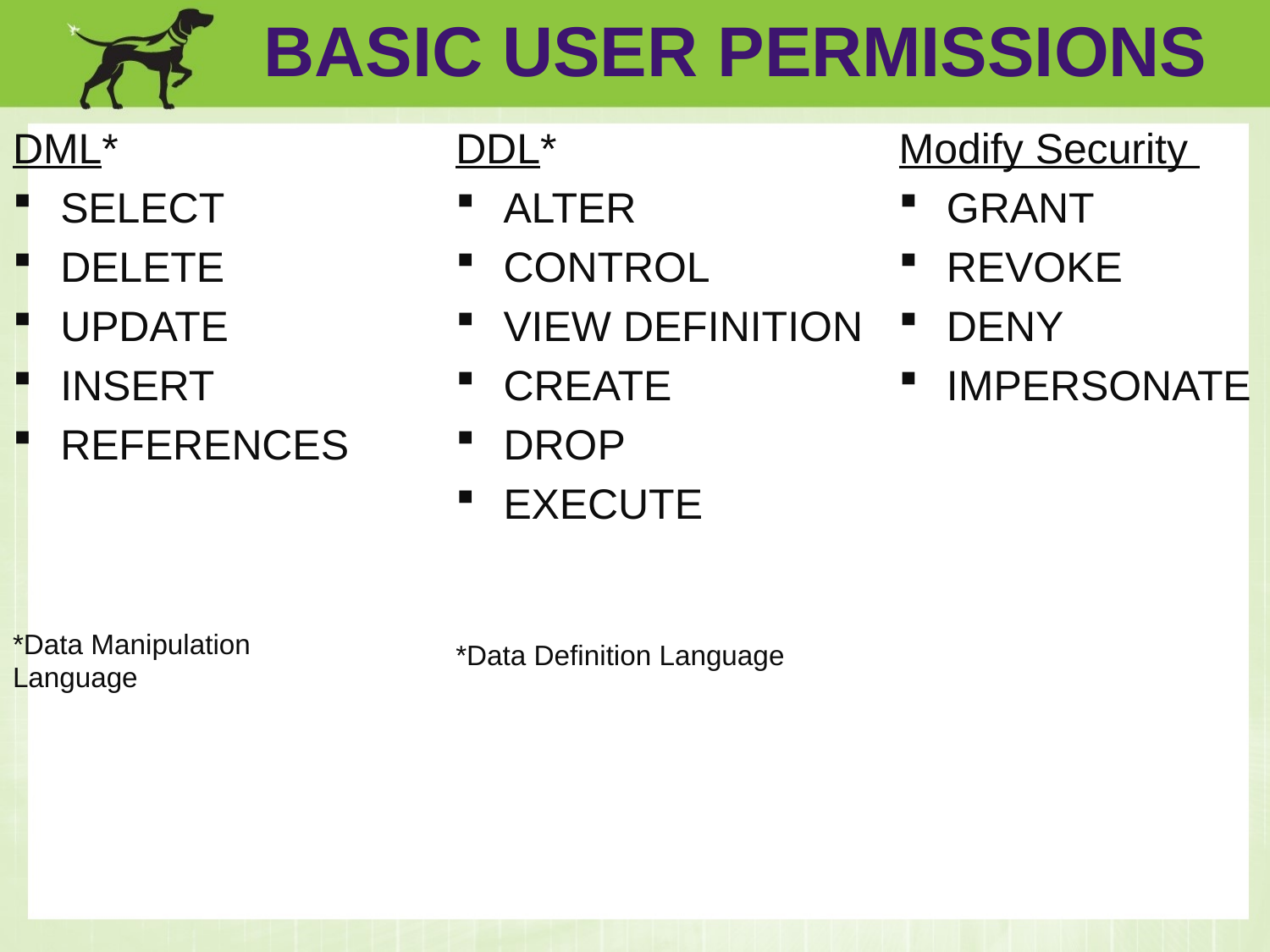

Basic user permissions
DML*
SELECT
DELETE
UPDATE
INSERT
REFERENCES

*Data Manipulation
Language
DDL*
ALTER
CONTROL
VIEW DEFINITION
CREATE
DROP
EXECUTE
*Data Definition Language
Modify Security
GRANT
REVOKE
DENY
IMPERSONATE